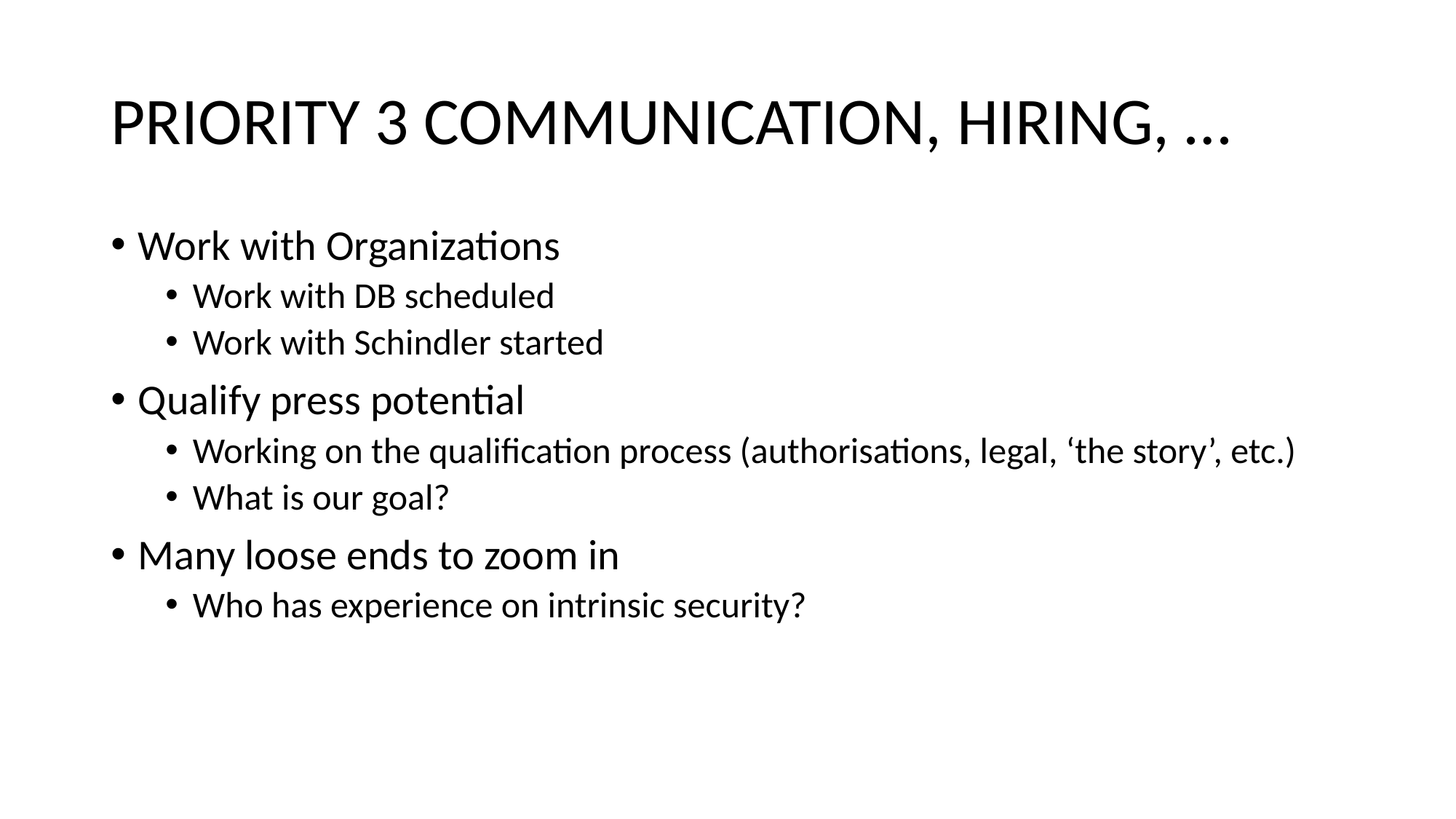

# PRIORITY 3 COMMUNICATION, HIRING, …
Work with Organizations
Work with DB scheduled
Work with Schindler started
Qualify press potential
Working on the qualification process (authorisations, legal, ‘the story’, etc.)
What is our goal?
Many loose ends to zoom in
Who has experience on intrinsic security?